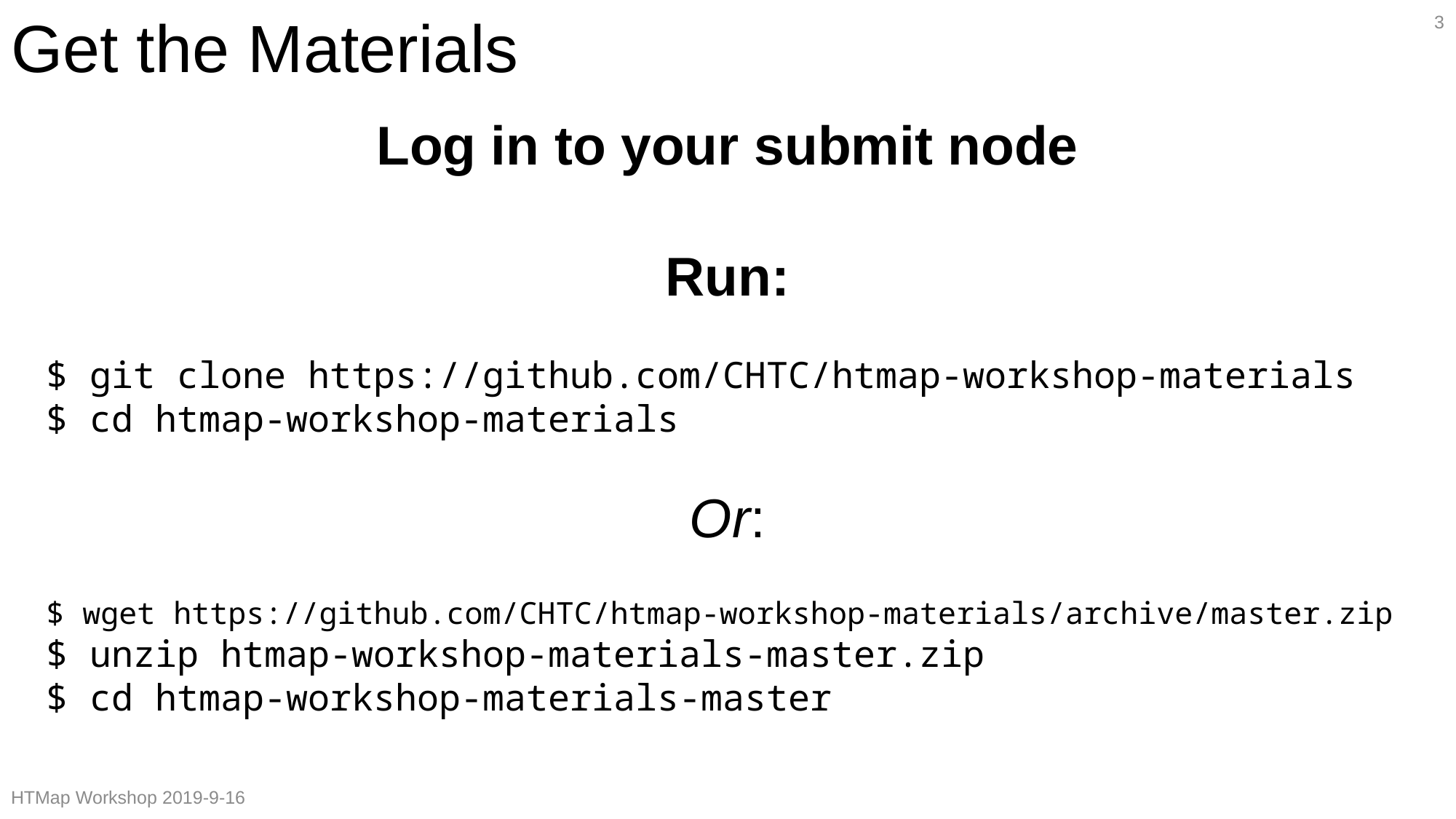

# Get the Materials
3
Log in to your submit node

Run:

$ git clone https://github.com/CHTC/htmap-workshop-materials
$ cd htmap-workshop-materials

Or:

$ wget https://github.com/CHTC/htmap-workshop-materials/archive/master.zip
$ unzip htmap-workshop-materials-master.zip
$ cd htmap-workshop-materials-master

HTMap Workshop 2019-9-16